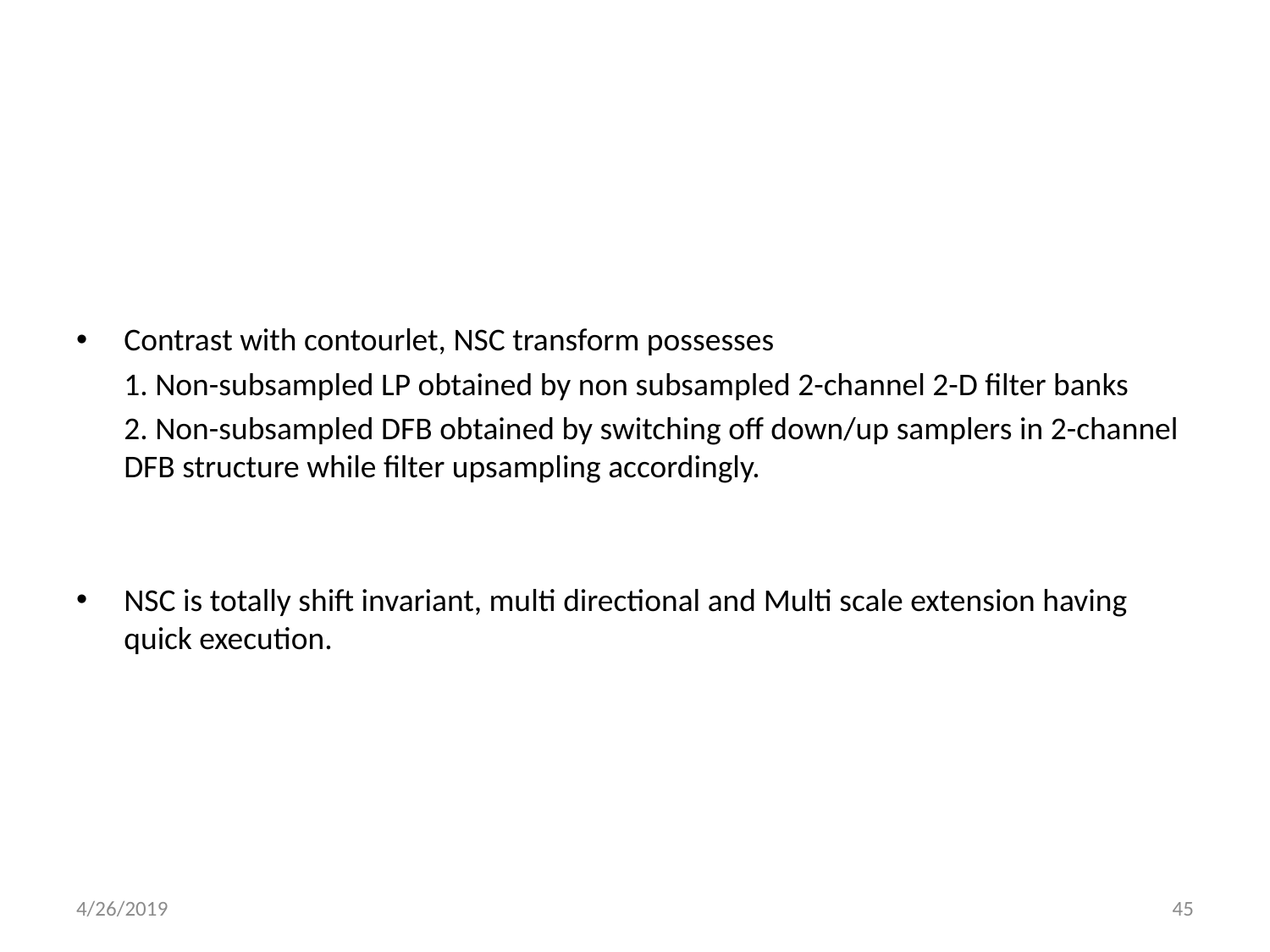

Contrast with contourlet, NSC transform possesses
	1. Non-subsampled LP obtained by non subsampled 2-channel 2-D filter banks
	2. Non-subsampled DFB obtained by switching off down/up samplers in 2-channel DFB structure while filter upsampling accordingly.

NSC is totally shift invariant, multi directional and Multi scale extension having quick execution.

4/26/2019
45